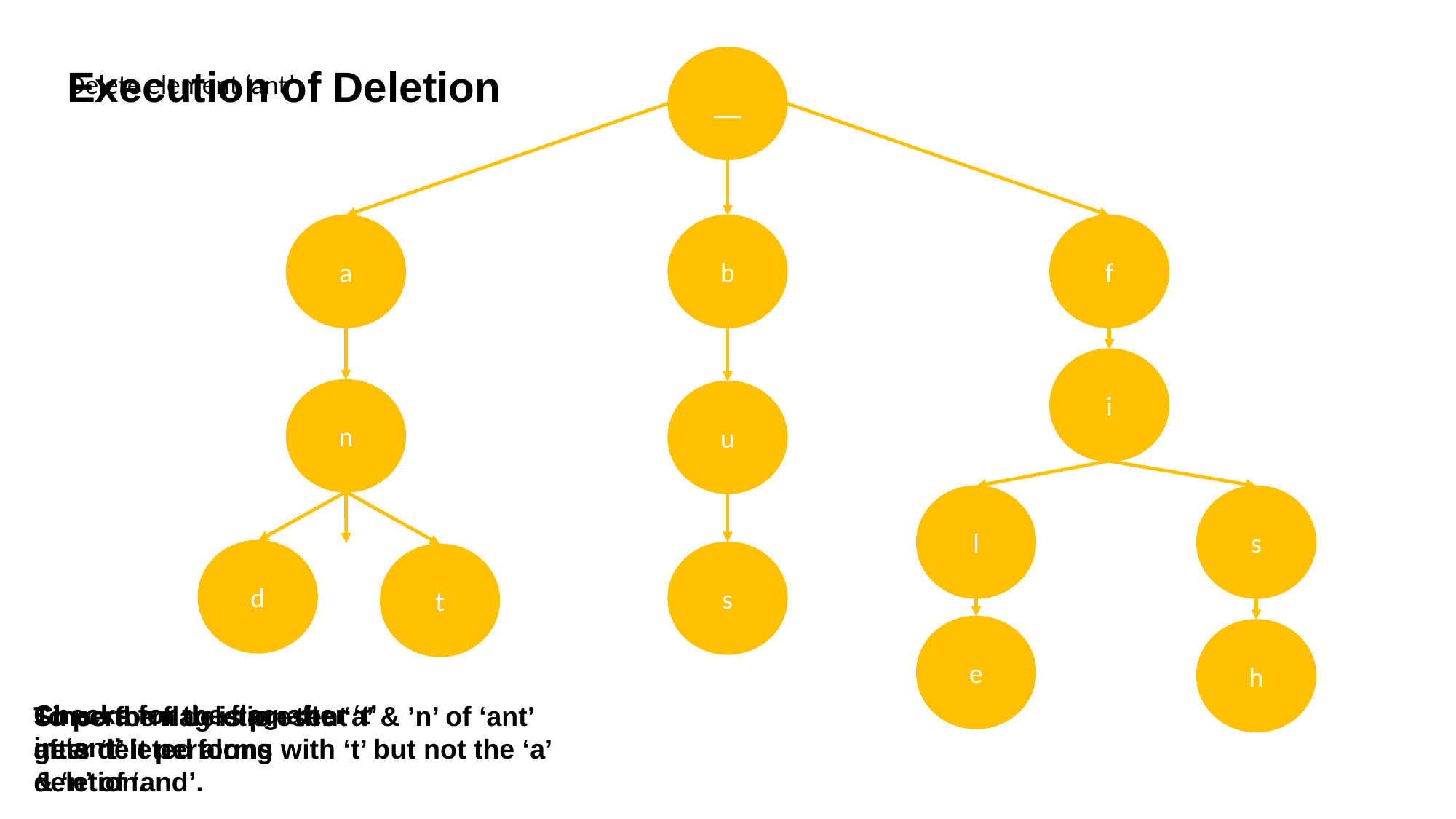

__
Execution of Deletion
Delete element ‘ant’
f
a
b
i
n
u
l
s
d
s
t
e
h
Checks for the flag after ‘t’ in ‘ant’.
Since the flag is present after ‘t’ it performs deletion.
To perform deletion the ‘a’ & ’n’ of ‘ant’ gets deleted along with ‘t’ but not the ‘a’ & ‘n’ of ‘and’.